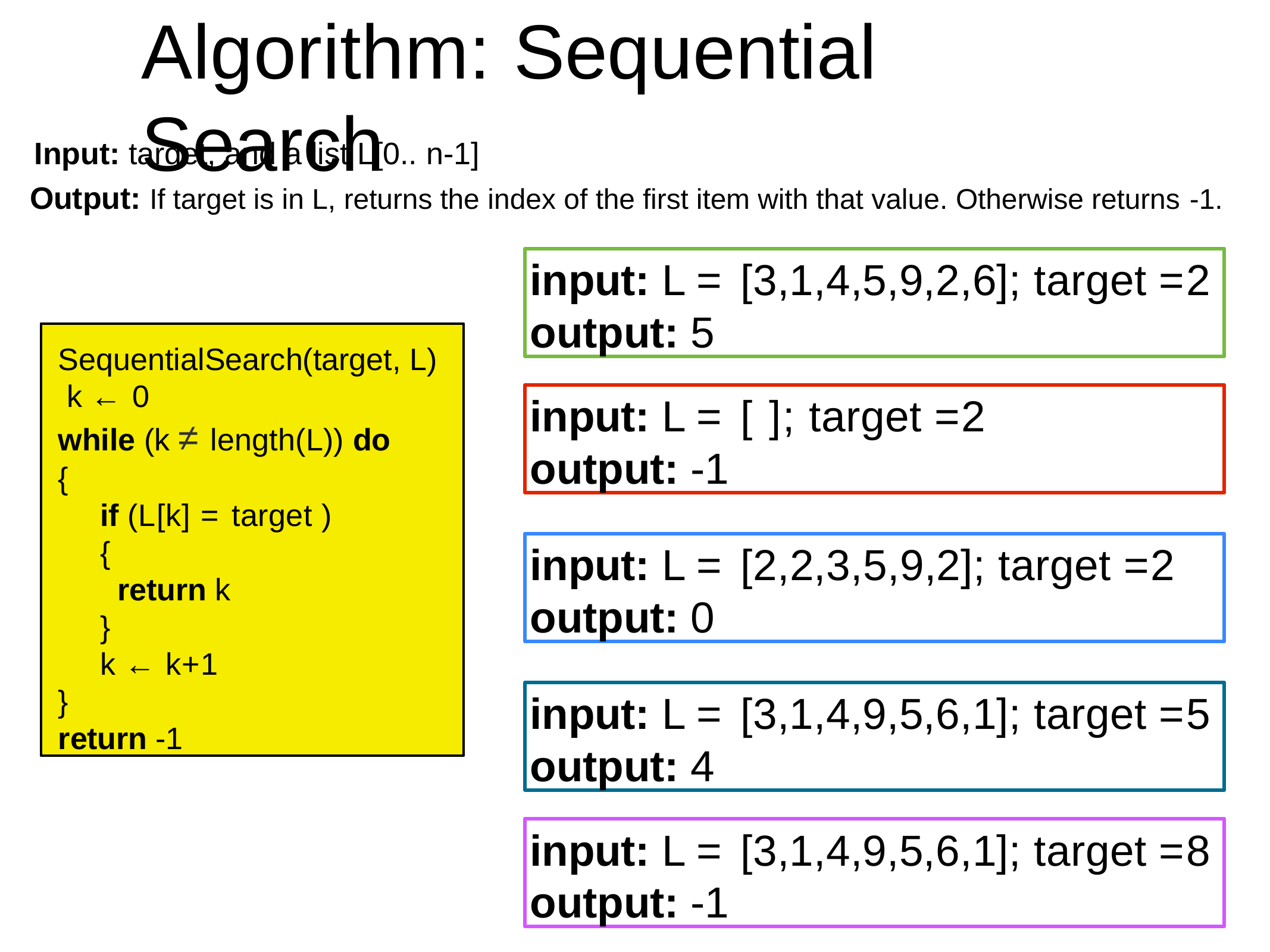

# Algorithm: Sequential Search
Input: target, and a list L[0.. n-1]
Output: If target is in L, returns the index of the first item with that value. Otherwise returns -1.
input: L = [3,1,4,5,9,2,6]; target =2
output: 5
SequentialSearch(target, L)  k ← 0
while (k ≠ length(L)) do
{
if (L[k] = target )
{
return k
}
k ← k+1
}
return -1
input: L = [ ]; target =2
output: -1
input: L = [2,2,3,5,9,2]; target =2
output: 0
input: L = [3,1,4,9,5,6,1]; target =5
output: 4
input: L = [3,1,4,9,5,6,1]; target =8
output: -1